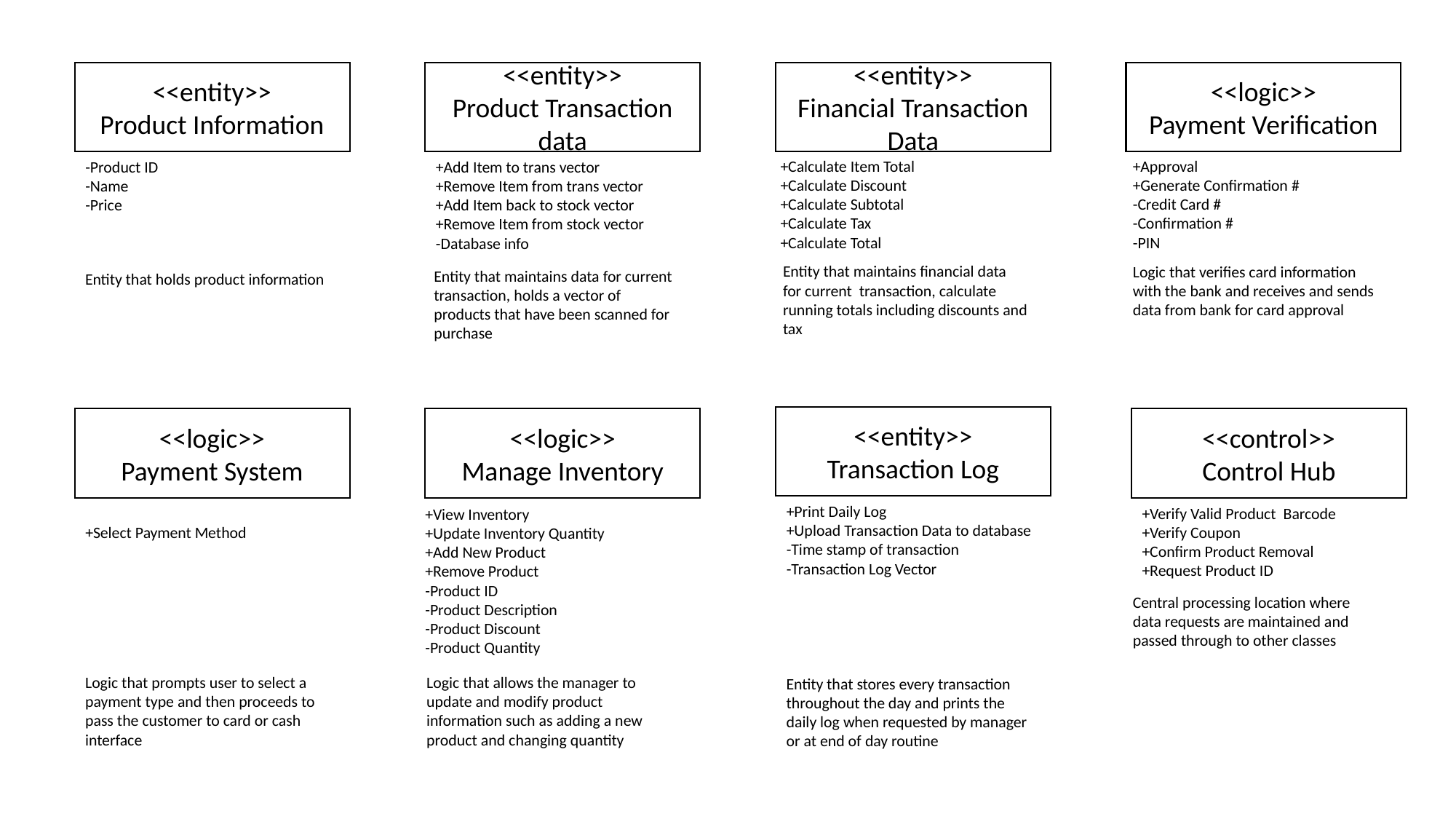

<<entity>>
Product Information
<<entity>>
Product Transaction data
<<entity>>
Financial Transaction Data
<<logic>>
Payment Verification
+Calculate Item Total
+Calculate Discount
+Calculate Subtotal
+Calculate Tax
+Calculate Total
+Approval
+Generate Confirmation #
-Credit Card #
-Confirmation #
-PIN
-Product ID
-Name
-Price
+Add Item to trans vector
+Remove Item from trans vector
+Add Item back to stock vector
+Remove Item from stock vector
-Database info
Entity that maintains financial data for current  transaction, calculate running totals including discounts and tax
Logic that verifies card information with the bank and receives and sends data from bank for card approval
Entity that maintains data for current  transaction, holds a vector of products that have been scanned for purchase
Entity that holds product information
<<entity>>
Transaction Log
<<logic>>
Payment System
<<logic>>
Manage Inventory
<<control>>
Control Hub
+Print Daily Log
+Upload Transaction Data to database
-Time stamp of transaction
-Transaction Log Vector
+Verify Valid Product  Barcode
+Verify Coupon
+Confirm Product Removal
+Request Product ID
+View Inventory
+Update Inventory Quantity
+Add New Product
+Remove Product
-Product ID
-Product Description
-Product Discount
-Product Quantity

+Select Payment Method
Central processing location where data requests are maintained and passed through to other classes
Logic that prompts user to select a payment type and then proceeds to pass the customer to card or cash interface
Logic that allows the manager to update and modify product information such as adding a new product and changing quantity
Entity that stores every transaction throughout the day and prints the daily log when requested by manager or at end of day routine